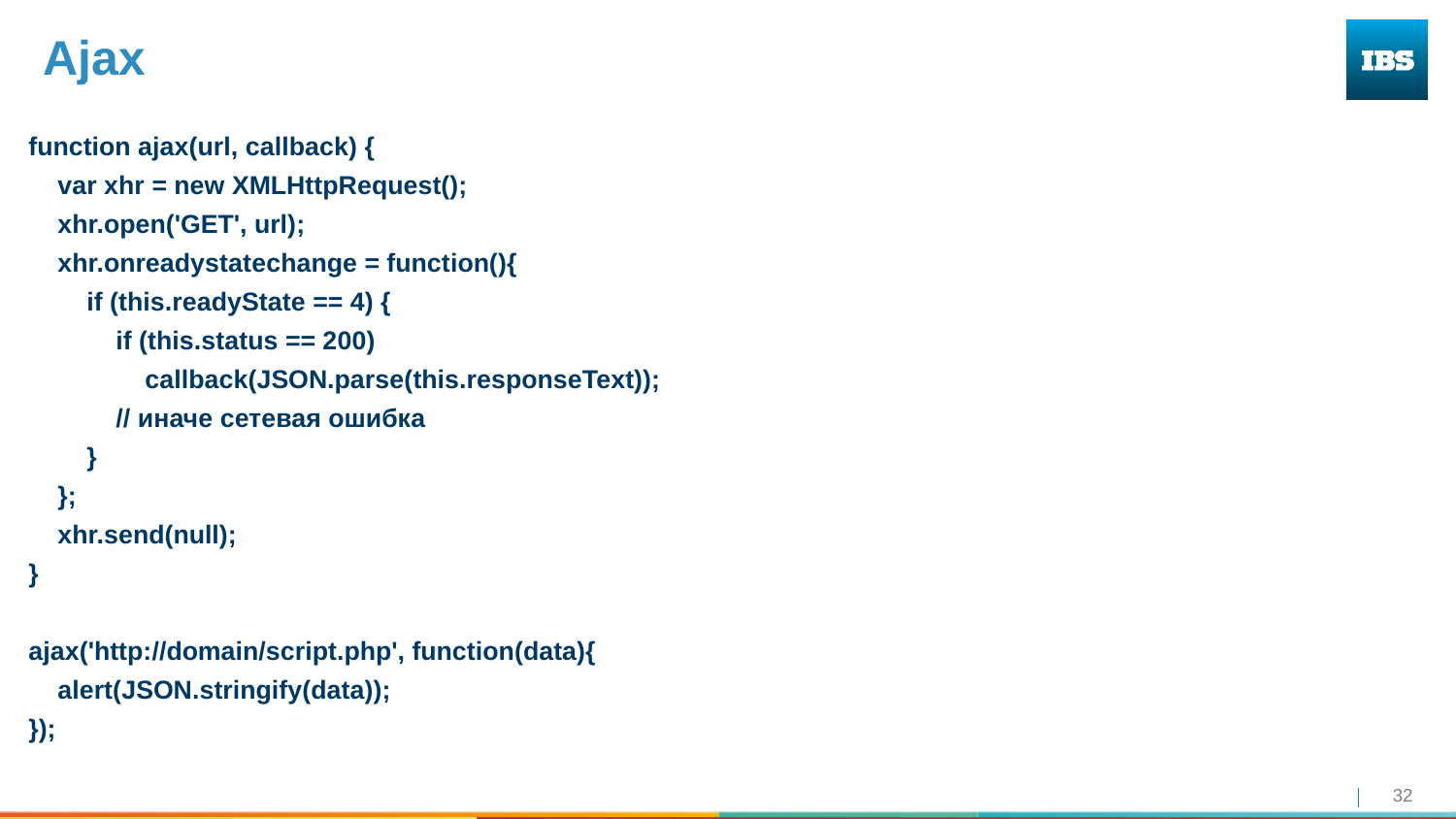

# Ajax
function ajax(url, callback) {
    var xhr = new XMLHttpRequest();
    xhr.open('GET', url);
    xhr.onreadystatechange = function(){
        if (this.readyState == 4) {
            if (this.status == 200)
                callback(JSON.parse(this.responseText));
            // иначе сетевая ошибка
        }
    };
    xhr.send(null);
}

ajax('http://domain/script.php', function(data){
    alert(JSON.stringify(data));
});